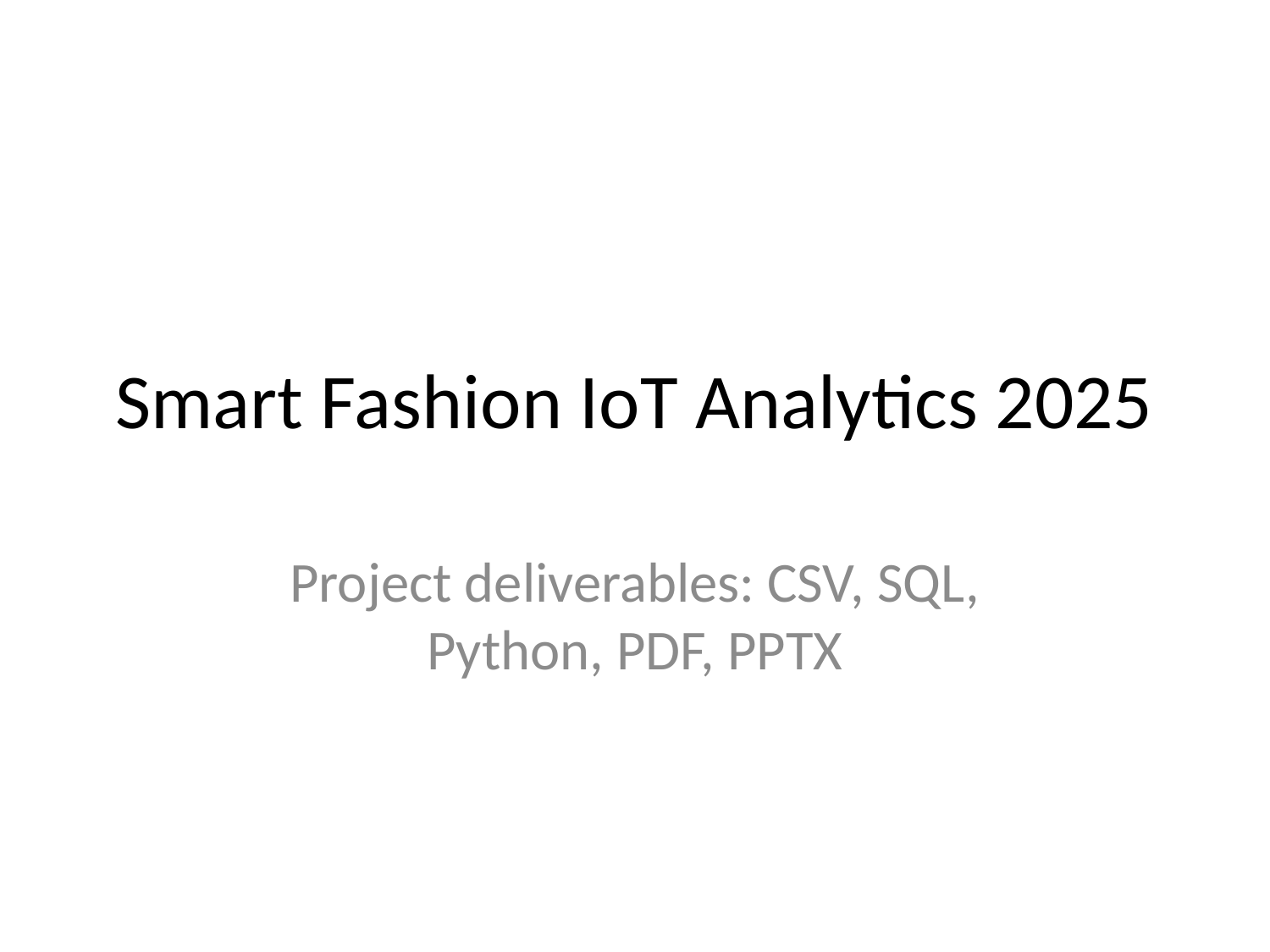

# Smart Fashion IoT Analytics 2025
Project deliverables: CSV, SQL, Python, PDF, PPTX